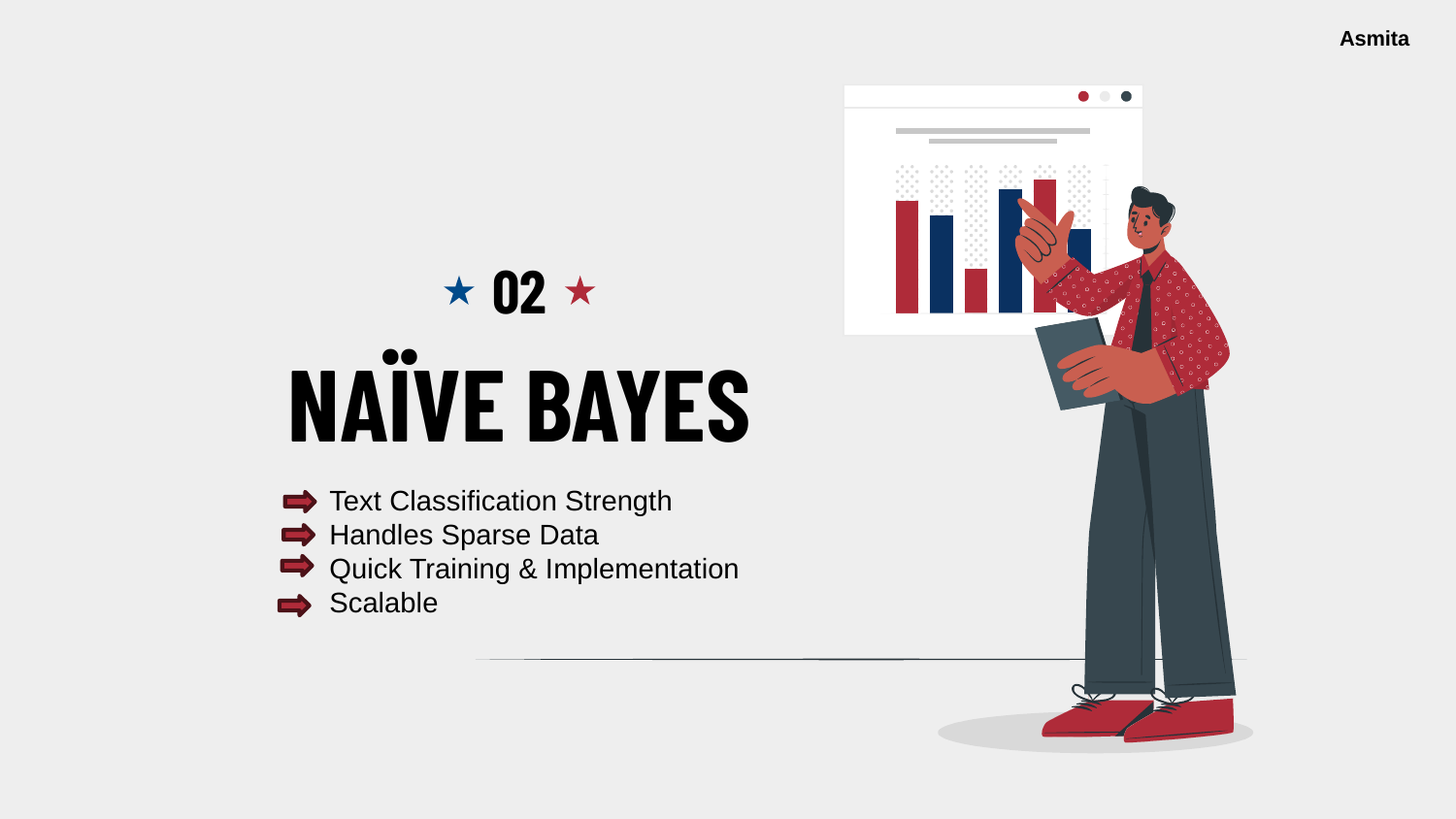

Asmita

02
# NAÏVE BAYES
Text Classification Strength
Handles Sparse Data
Quick Training & Implementation
Scalable